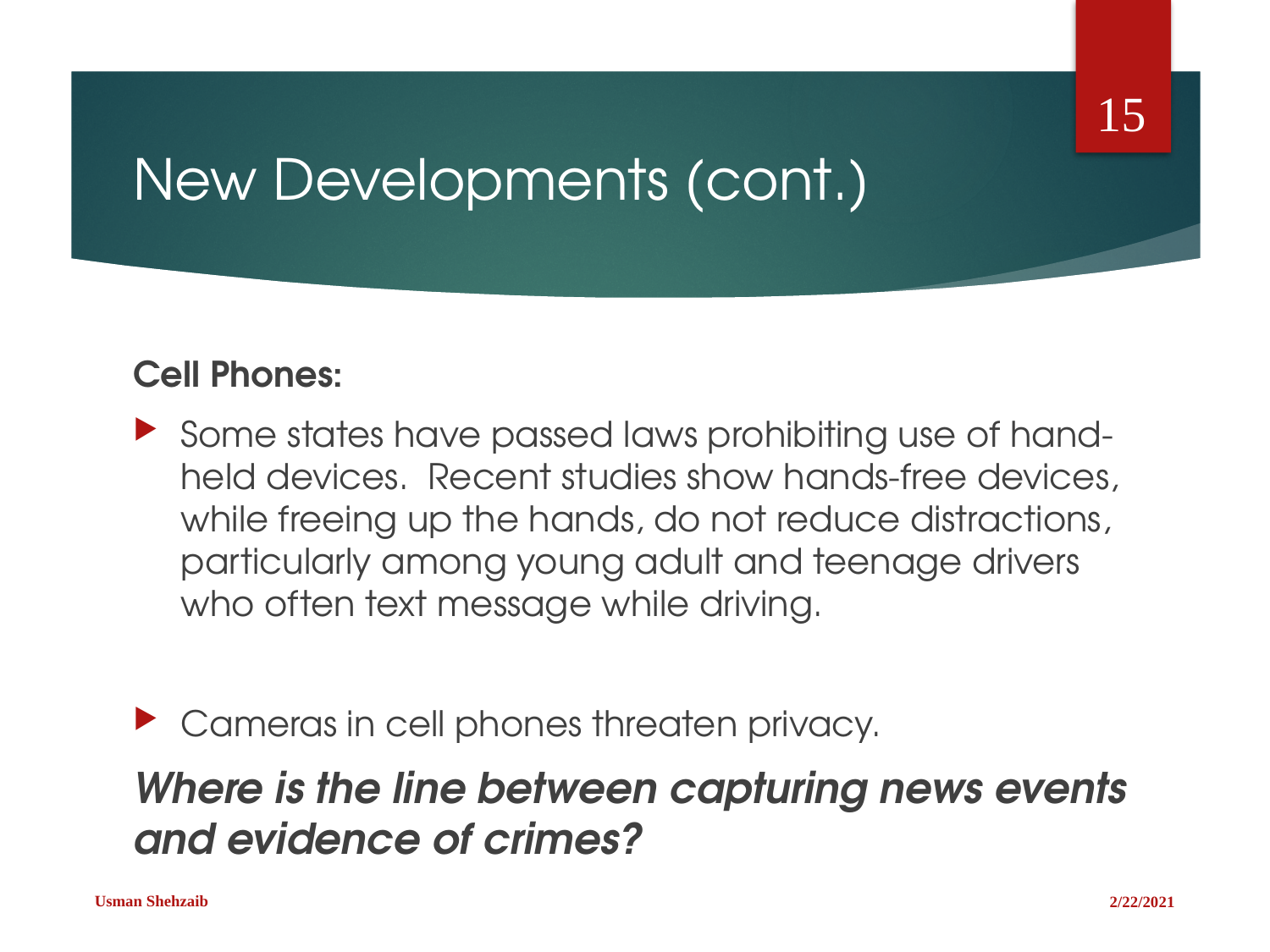

15
# New Developments (cont.)
Cell Phones:
Some states have passed laws prohibiting use of hand-held devices.  Recent studies show hands-free devices, while freeing up the hands, do not reduce distractions, particularly among young adult and teenage drivers who often text message while driving.

Cameras in cell phones threaten privacy.
Where is the line between capturing news events and evidence of crimes?

Usman Shehzaib
2/22/2021